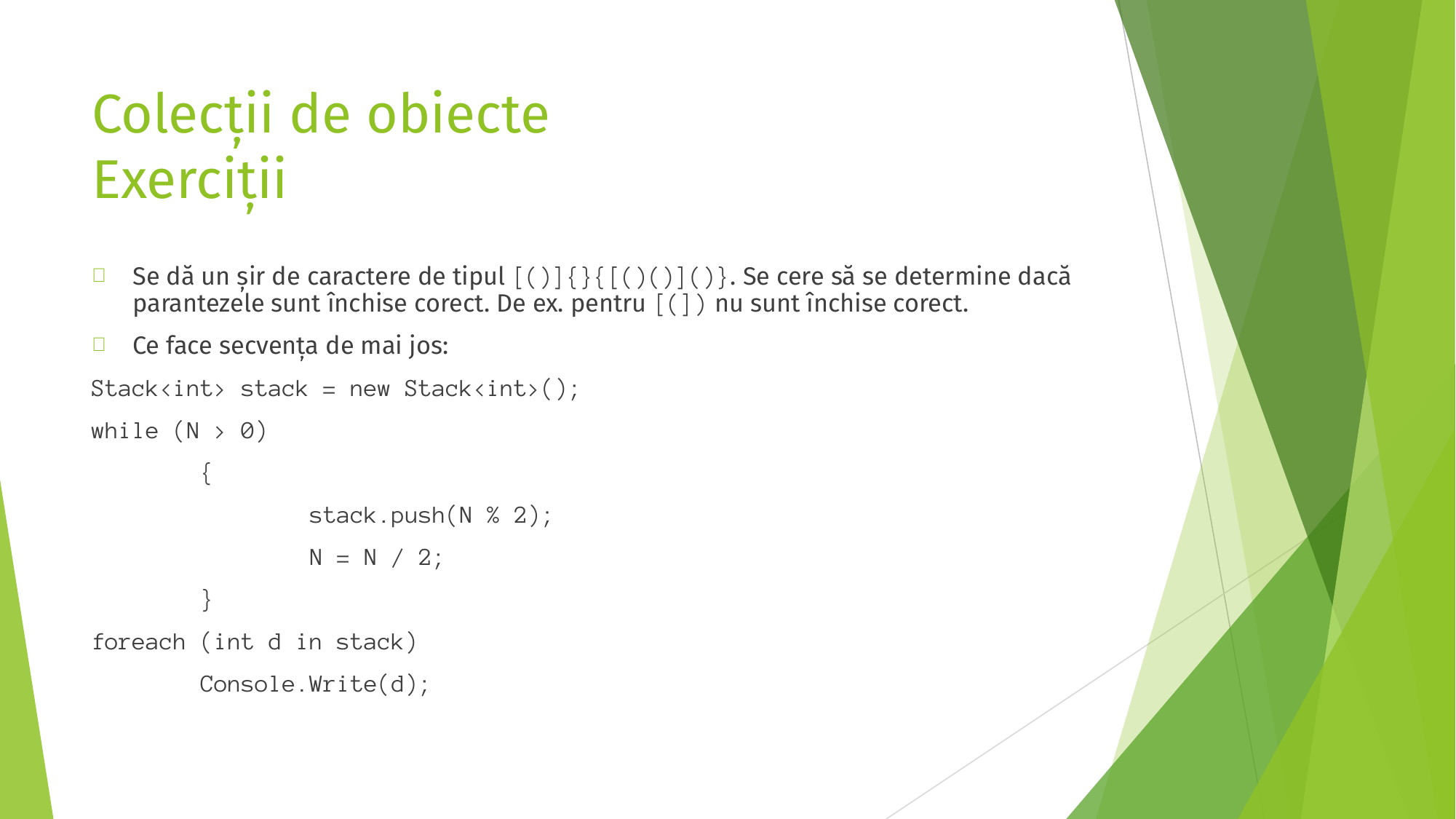

# Colecții de obiecte Exerciții
Se dă un șir de caractere de tipul [()]{}{[()()]()}. Se cere să se determine dacă parantezele sunt închise corect. De ex. pentru [(]) nu sunt închise corect.
Ce face secvența de mai jos:
Stack<int> stack = new Stack<int>();
while (N > 0)
	{
		stack.push(N % 2);
		N = N / 2;
	}
foreach (int d in stack)
	Console.Write(d);